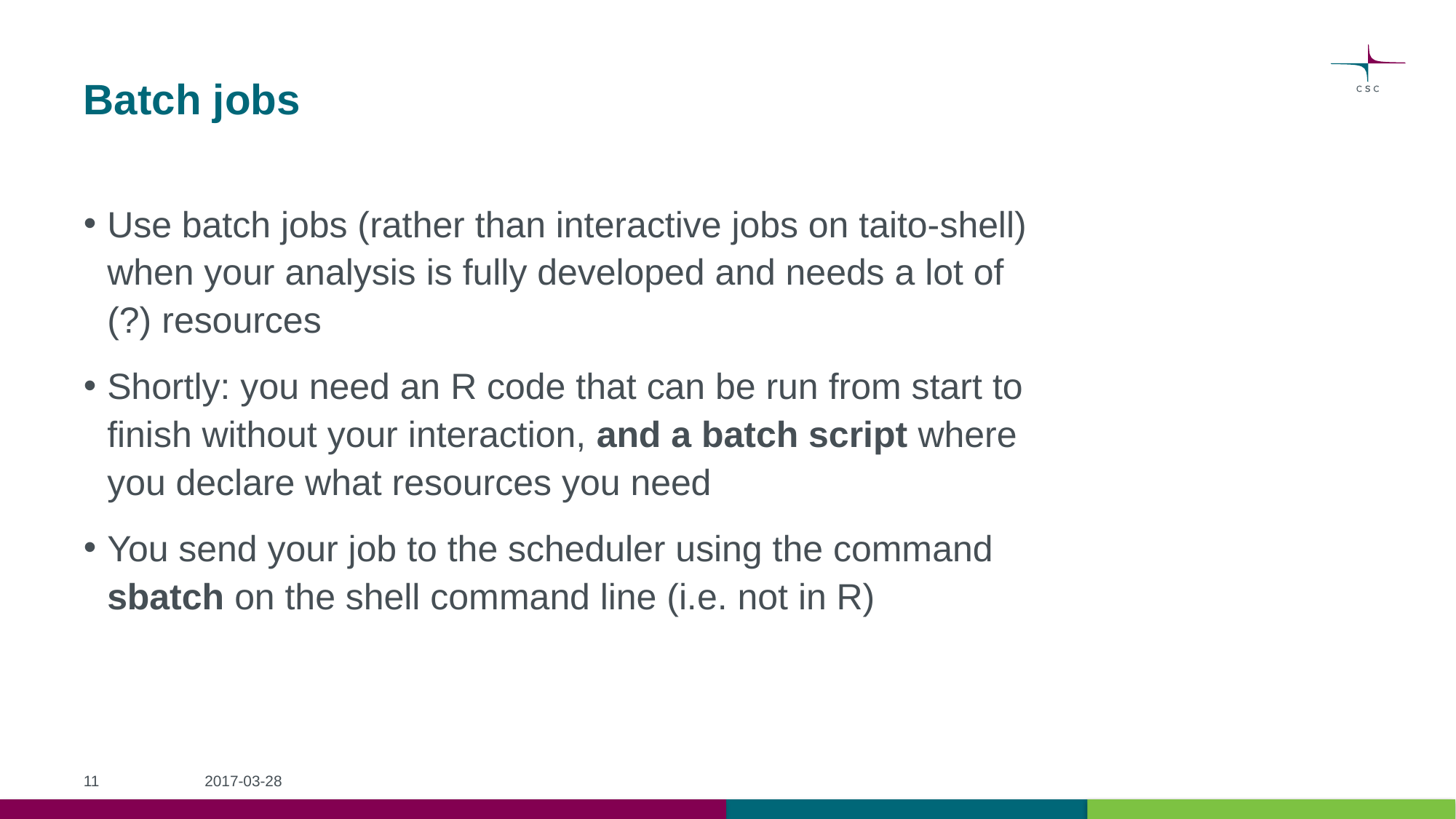

# Batch jobs
Use batch jobs (rather than interactive jobs on taito-shell) when your analysis is fully developed and needs a lot of (?) resources
Shortly: you need an R code that can be run from start to finish without your interaction, and a batch script where you declare what resources you need
You send your job to the scheduler using the command sbatch on the shell command line (i.e. not in R)
11
2017-03-28